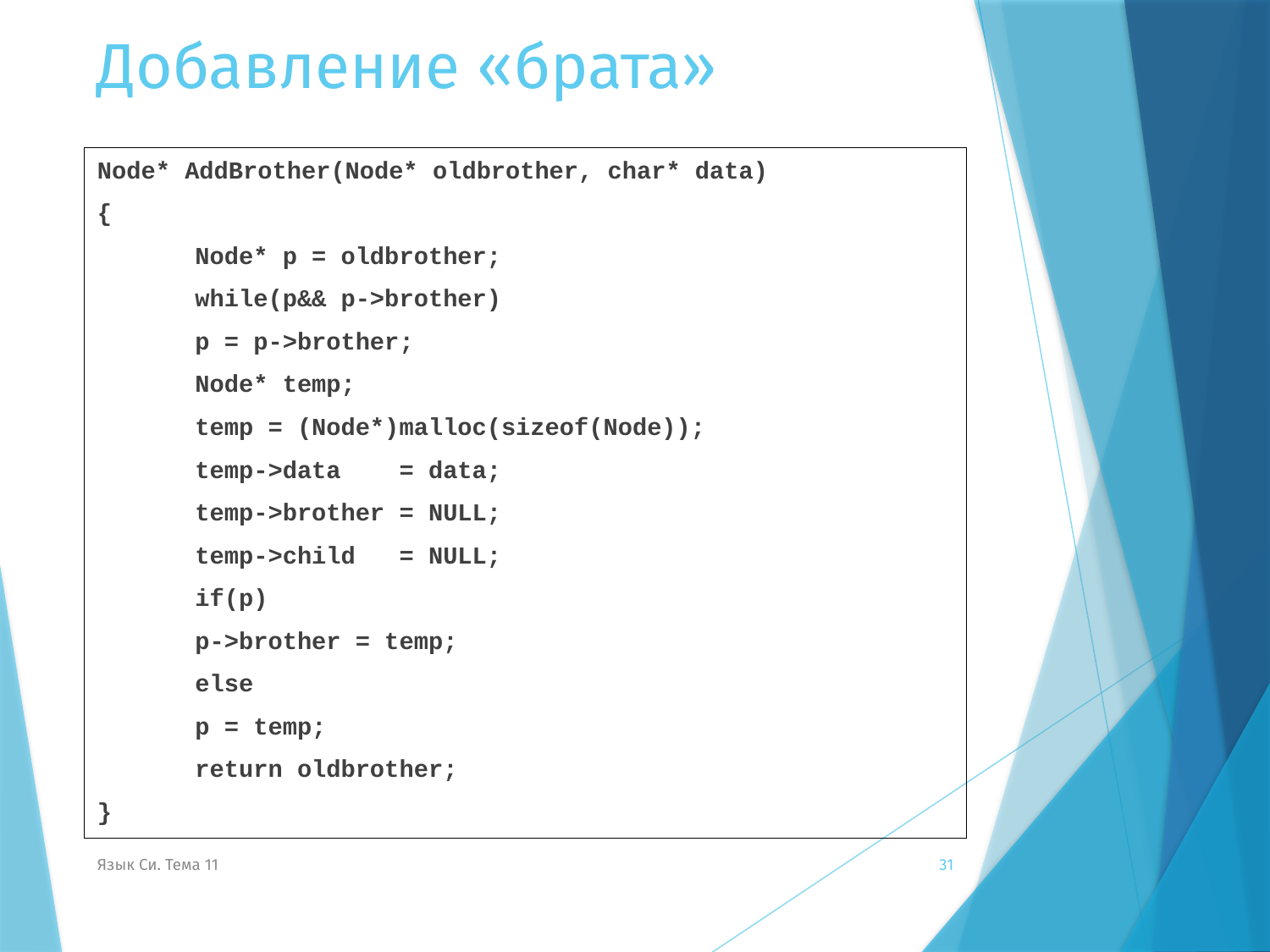

# Добавление «брата»
Node* AddBrother(Node* oldbrother, char* data)
{
	Node* p = oldbrother;
	while(p&& p->brother)
		p = p->brother;
	Node* temp;
	temp = (Node*)malloc(sizeof(Node));
	temp->data    = data;
	temp->brother = NULL;
	temp->child   = NULL;
	if(p)
		p->brother = temp;
	else
		p = temp;
	return oldbrother;
}
Язык Си. Тема 11
31